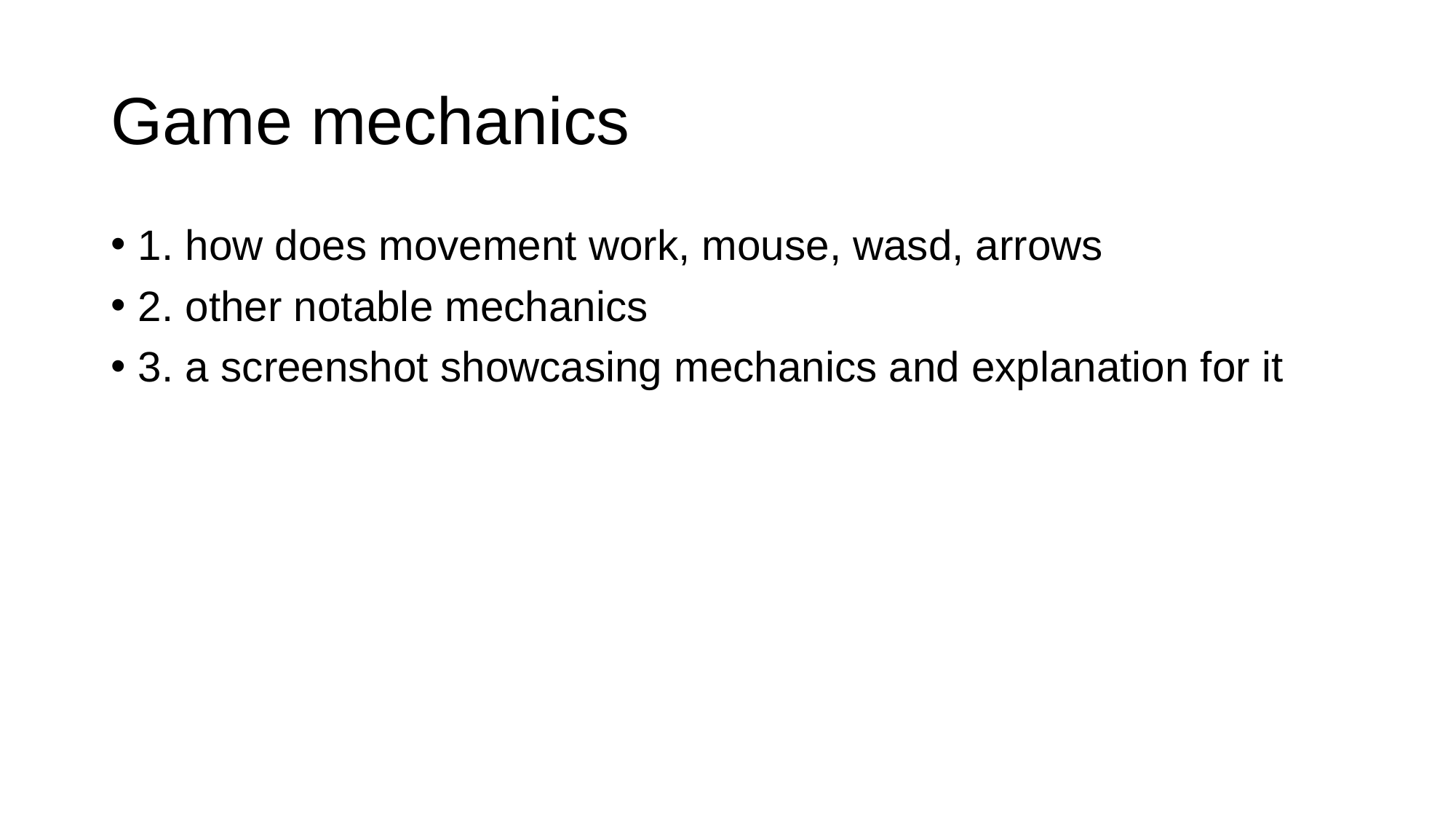

# Game mechanics
1. how does movement work, mouse, wasd, arrows
2. other notable mechanics
3. a screenshot showcasing mechanics and explanation for it